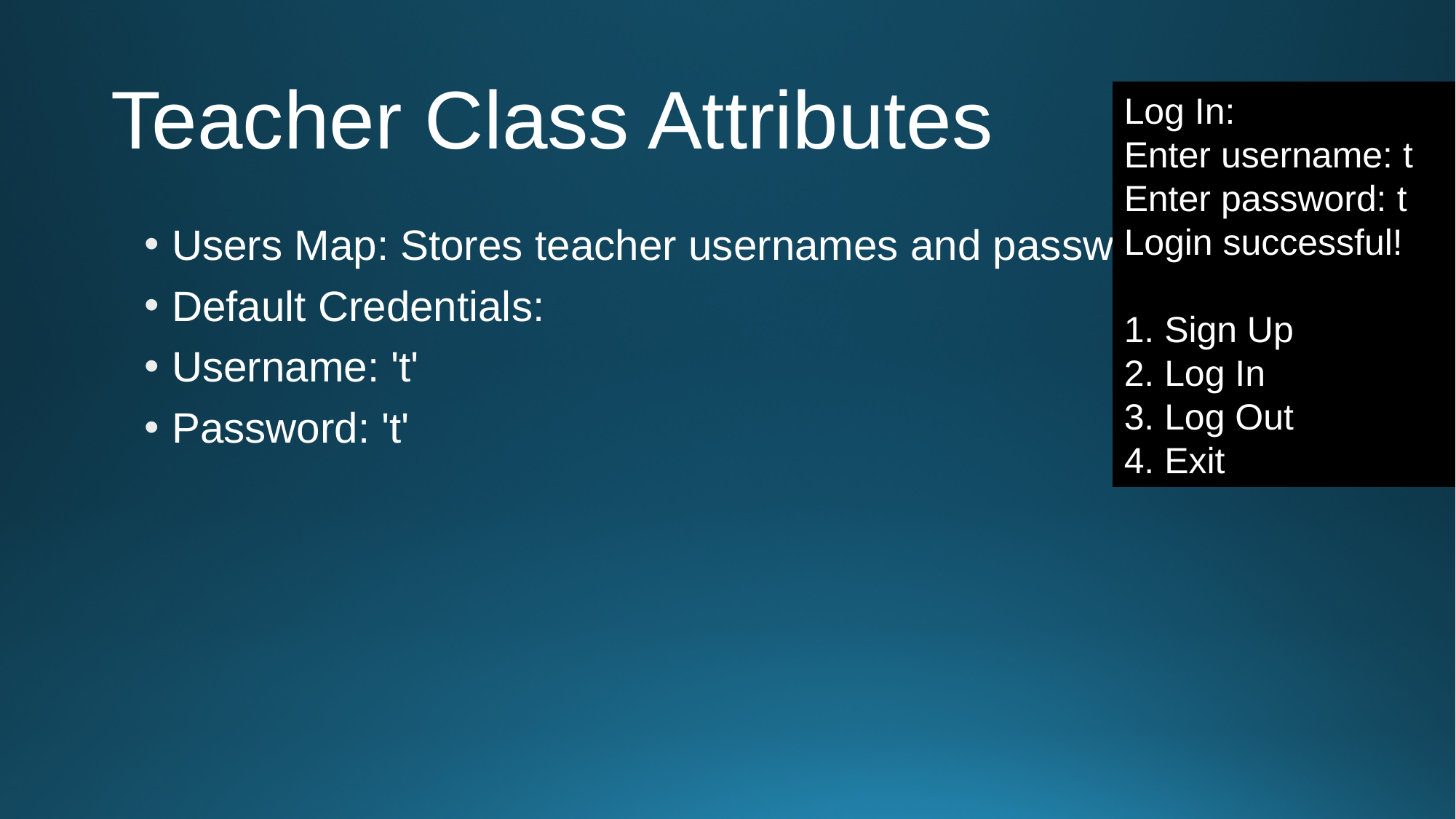

# Teacher Class Attributes
Log In:
Enter username: t
Enter password: t
Login successful!

1. Sign Up
2. Log In
3. Log Out
4. Exit
Users Map: Stores teacher usernames and passwords.
Default Credentials:
Username: 't'
Password: 't'